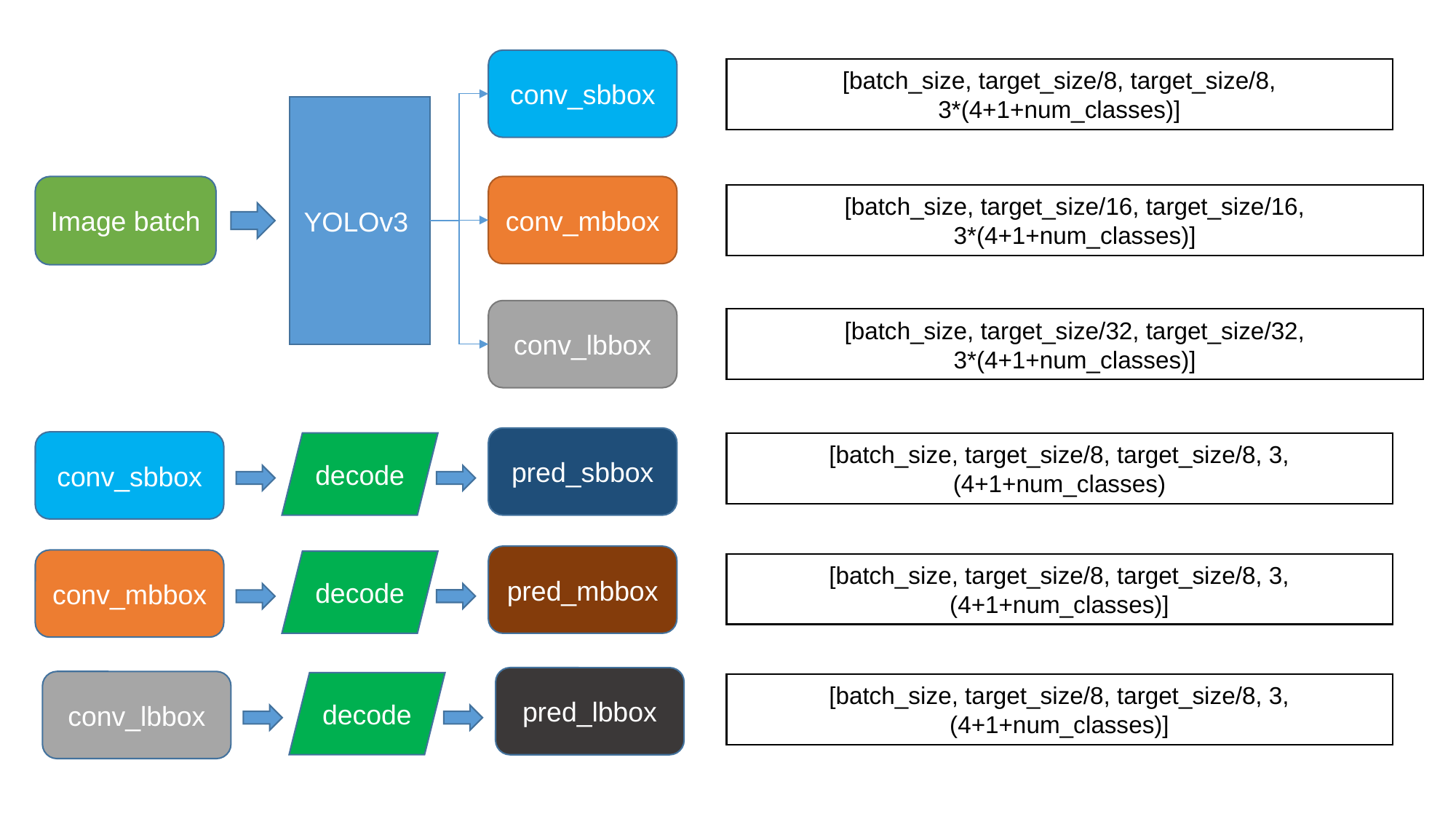

conv_sbbox
[batch_size, target_size/8, target_size/8, 3*(4+1+num_classes)]
YOLOv3
Image batch
conv_mbbox
[batch_size, target_size/16, target_size/16, 3*(4+1+num_classes)]

conv_lbbox
[batch_size, target_size/32, target_size/32, 3*(4+1+num_classes)]
pred_sbbox
conv_sbbox
decode
[batch_size, target_size/8, target_size/8, 3, (4+1+num_classes)

pred_mbbox
conv_mbbox
decode
[batch_size, target_size/8, target_size/8, 3, (4+1+num_classes)]

pred_lbbox
conv_lbbox
decode
[batch_size, target_size/8, target_size/8, 3, (4+1+num_classes)]